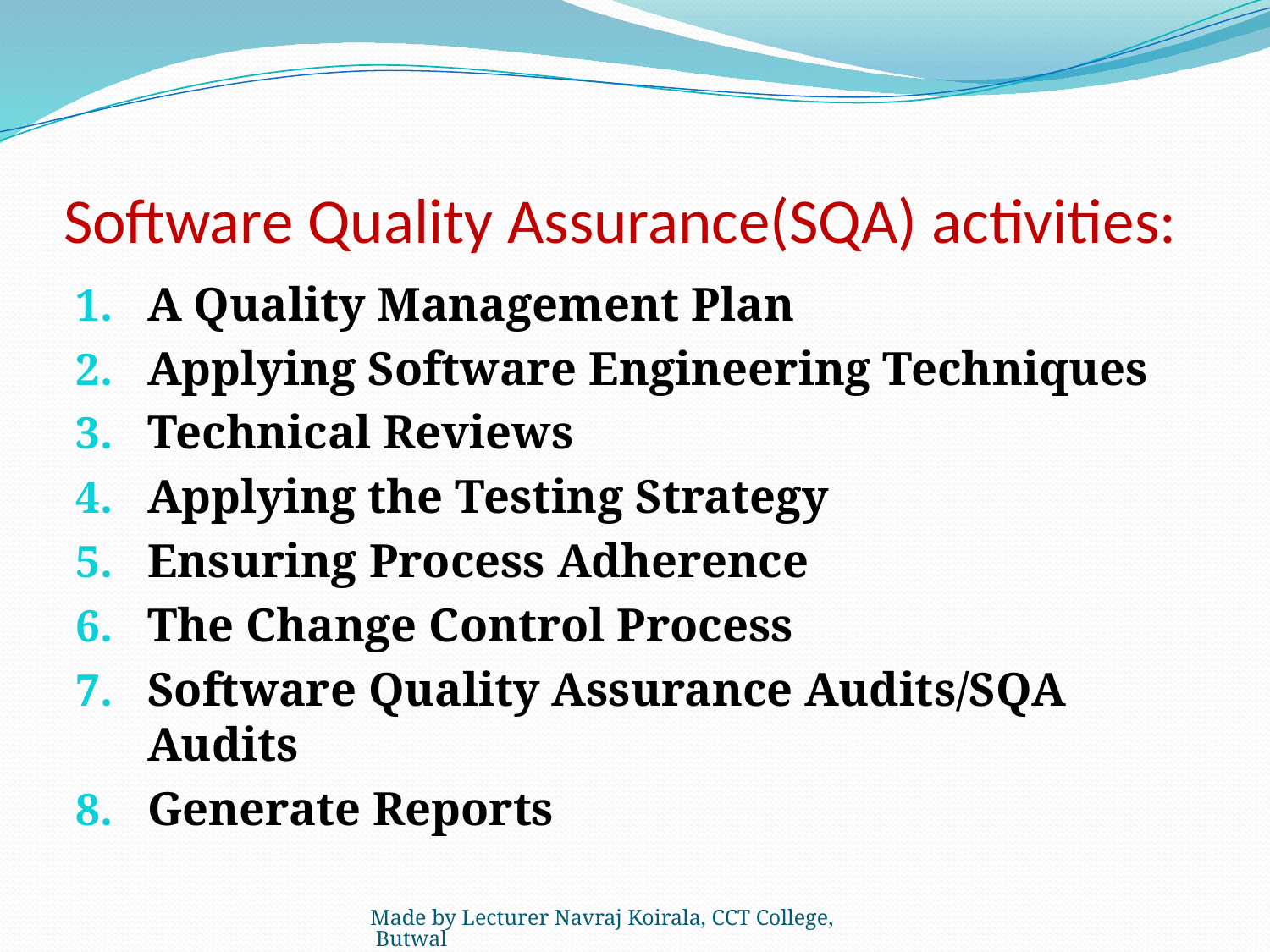

# Software Quality Assurance(SQA) activities:
A Quality Management Plan
Applying Software Engineering Techniques
Technical Reviews
Applying the Testing Strategy
Ensuring Process Adherence
The Change Control Process
Software Quality Assurance Audits/SQA Audits
Generate Reports

Made by Lecturer Navraj Koirala, CCT College, Butwal